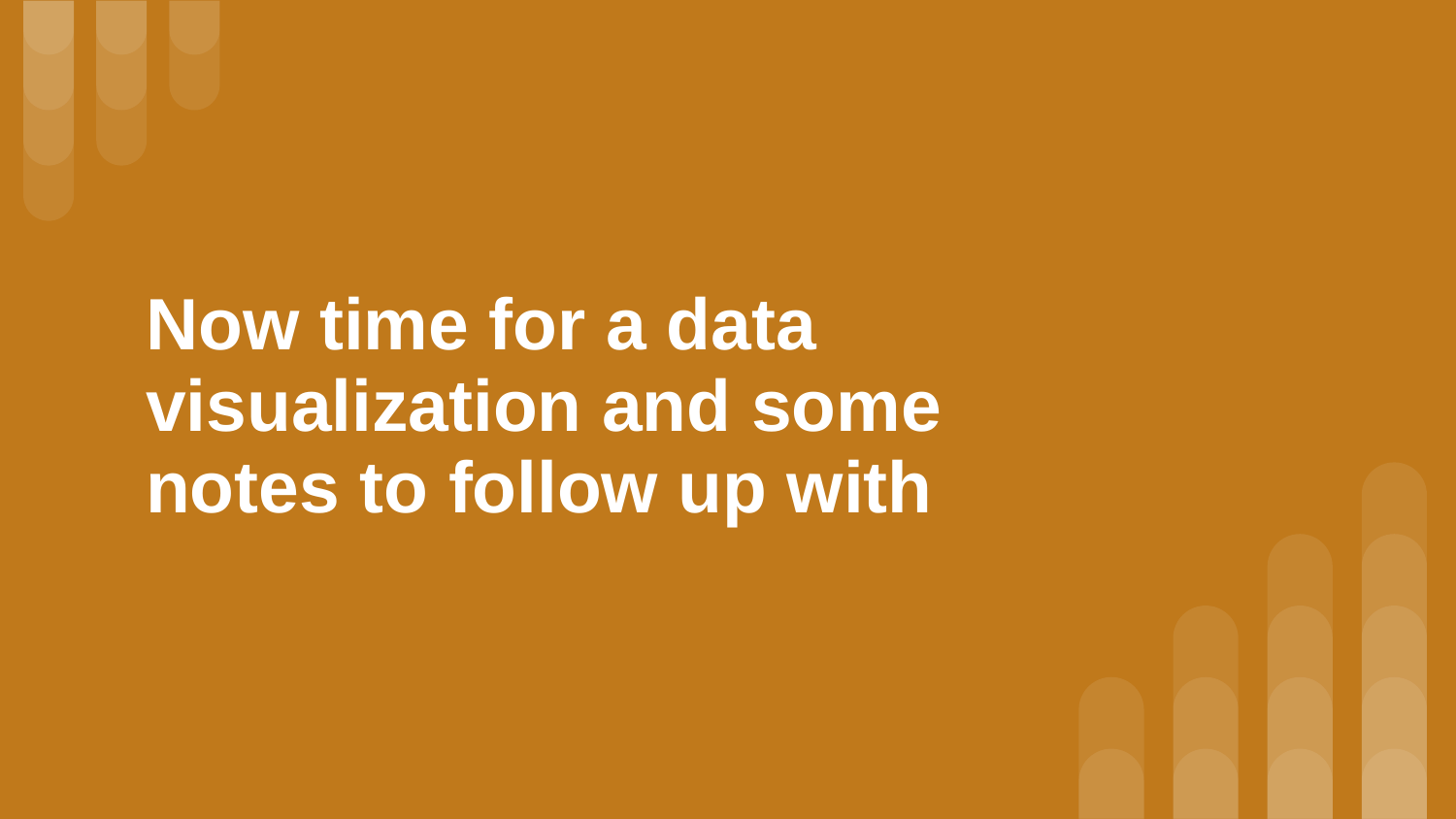

# Now time for a data visualization and some notes to follow up with